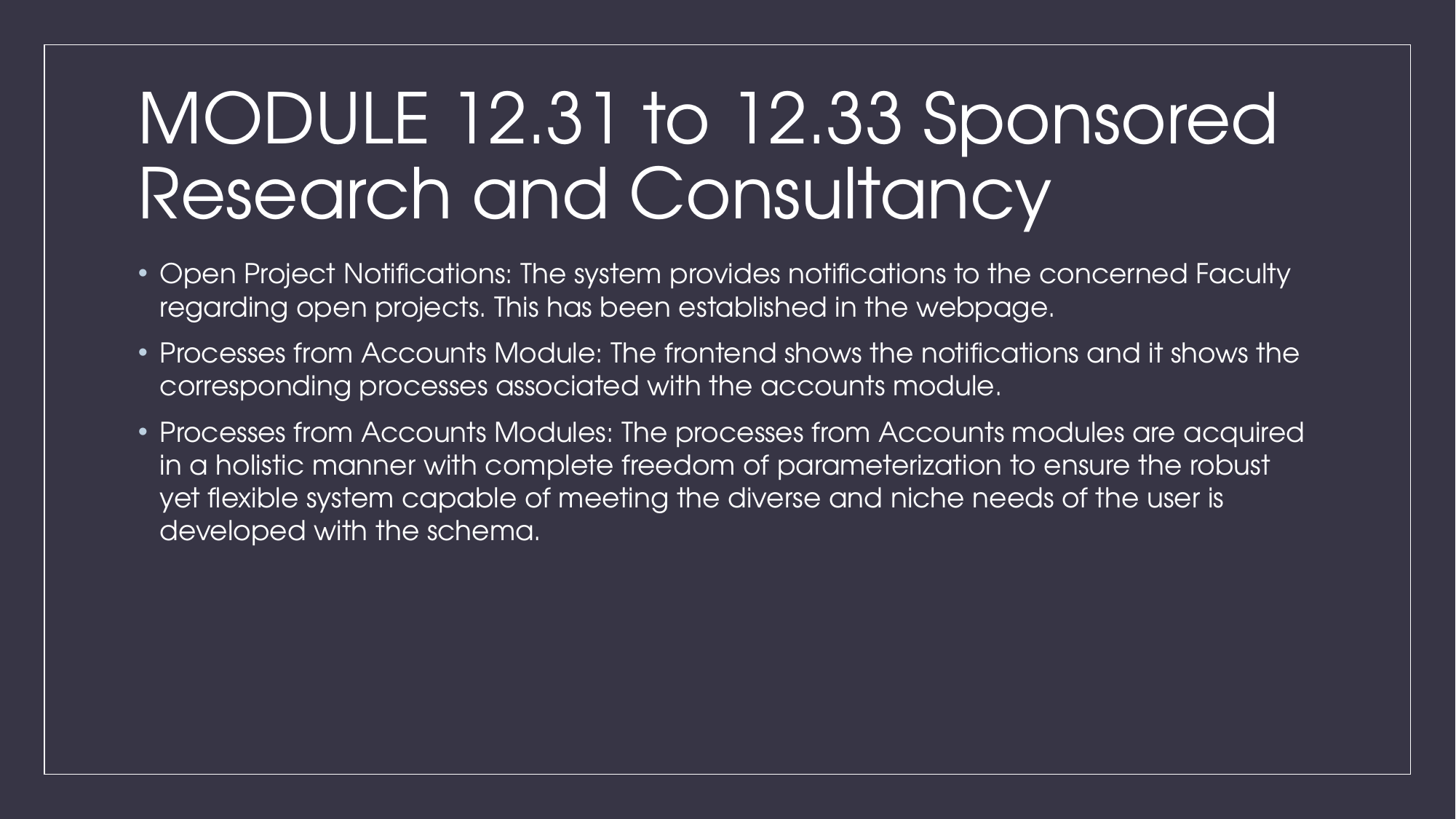

# MODULE 12.31 to 12.33 Sponsored Research and Consultancy
Open Project Notifications: The system provides notifications to the concerned Faculty regarding open projects. This has been established in the webpage.
Processes from Accounts Module: The frontend shows the notifications and it shows the corresponding processes associated with the accounts module.
Processes from Accounts Modules: The processes from Accounts modules are acquired in a holistic manner with complete freedom of parameterization to ensure the robust yet flexible system capable of meeting the diverse and niche needs of the user is developed with the schema.